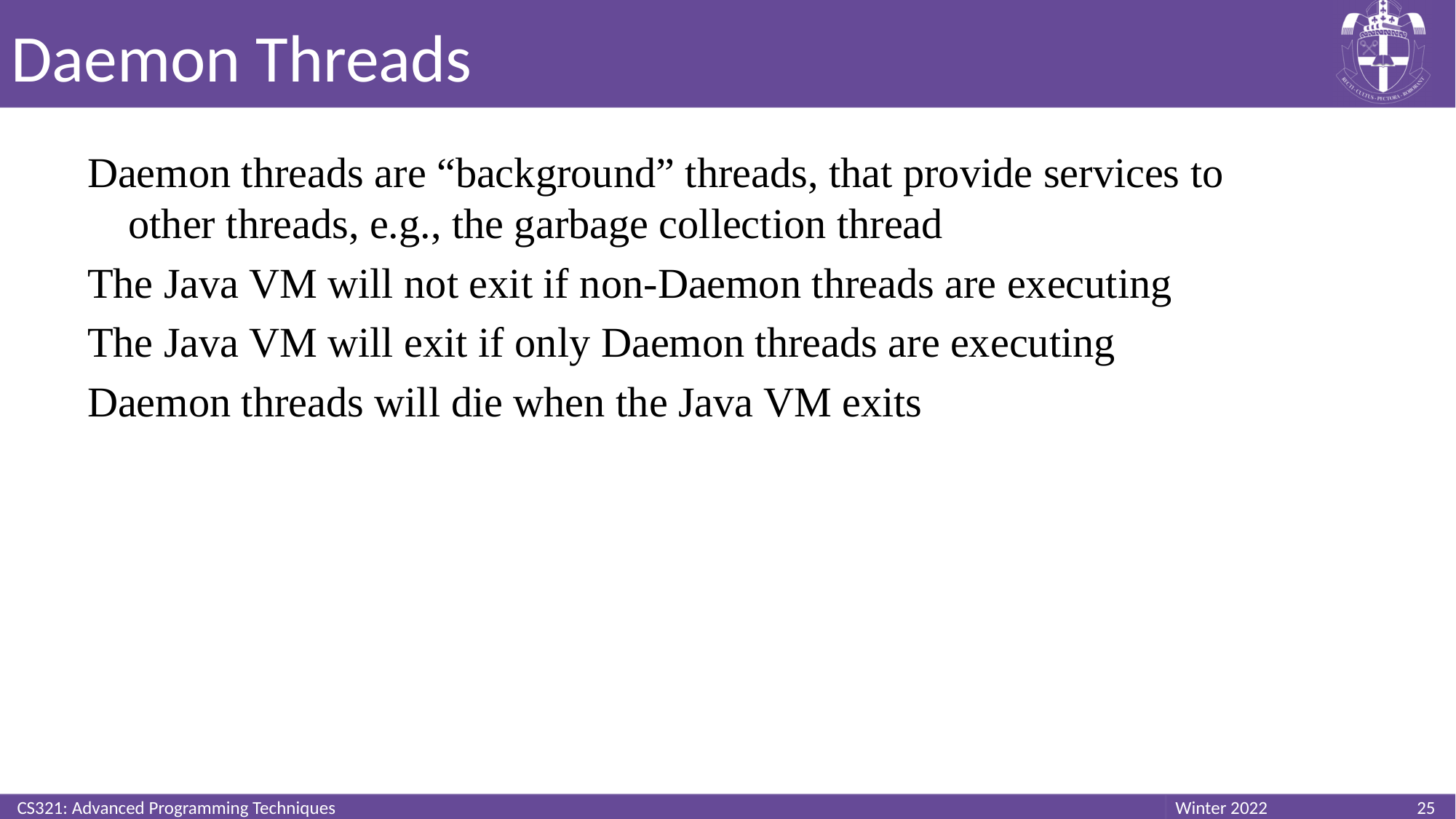

# Daemon Threads
Daemon threads are “background” threads, that provide services to other threads, e.g., the garbage collection thread
The Java VM will not exit if non-Daemon threads are executing
The Java VM will exit if only Daemon threads are executing
Daemon threads will die when the Java VM exits
CS321: Advanced Programming Techniques
25
Winter 2022